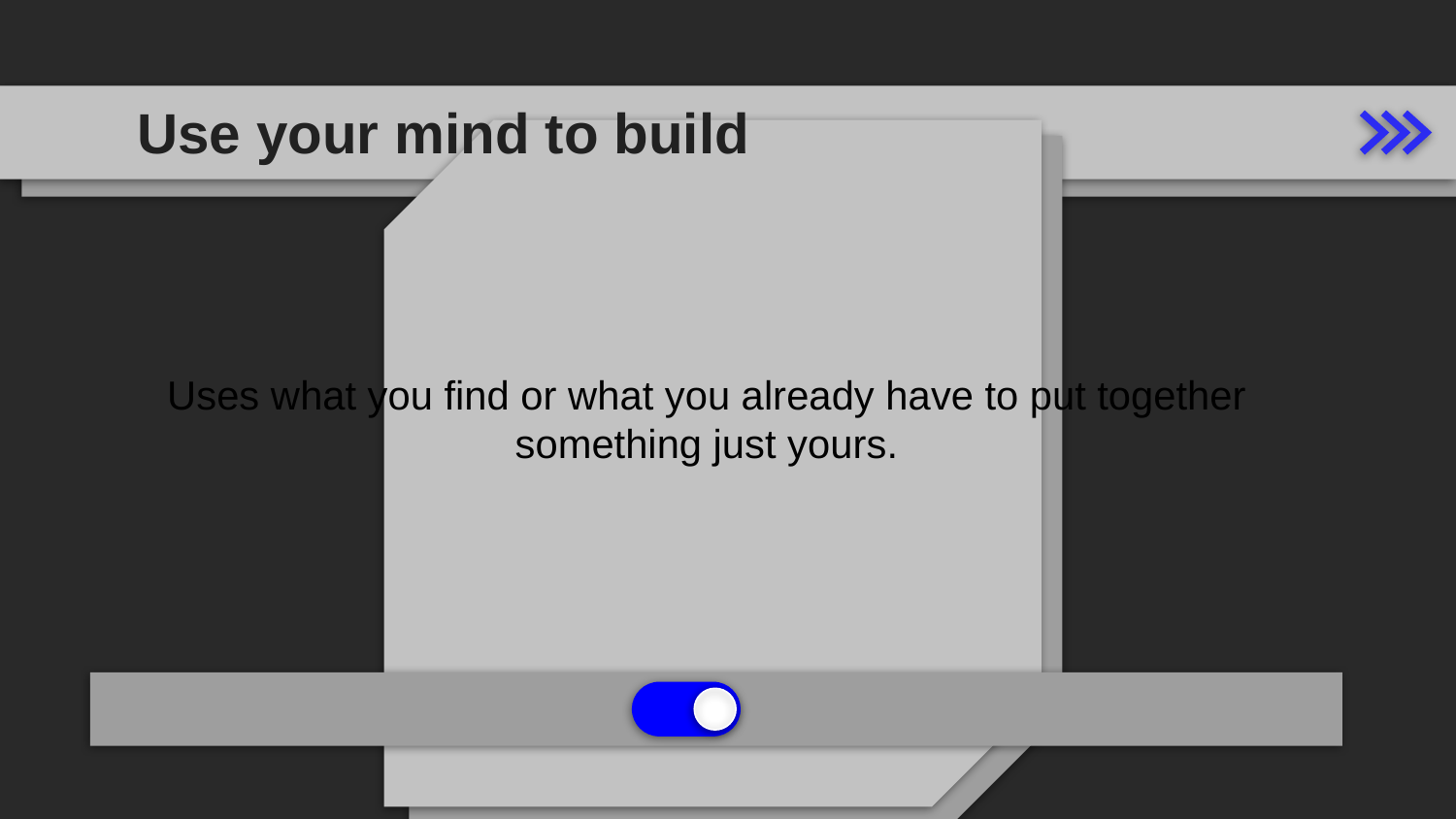

# Use your mind to build
Uses what you find or what you already have to put together something just yours.